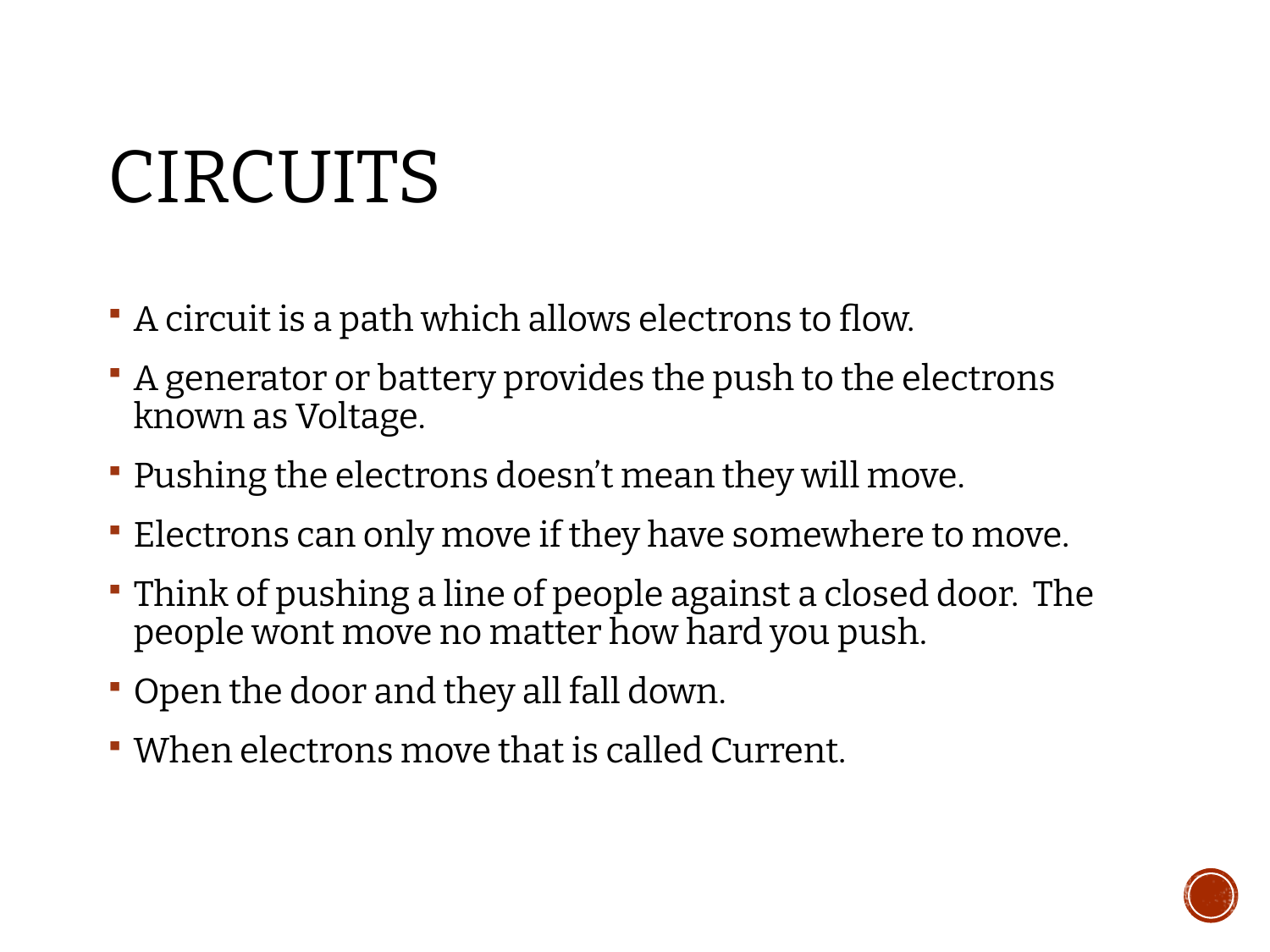

# Circuits
A circuit is a path which allows electrons to flow.
A generator or battery provides the push to the electrons known as Voltage.
Pushing the electrons doesn’t mean they will move.
Electrons can only move if they have somewhere to move.
Think of pushing a line of people against a closed door.  The people wont move no matter how hard you push.
Open the door and they all fall down.
When electrons move that is called Current.